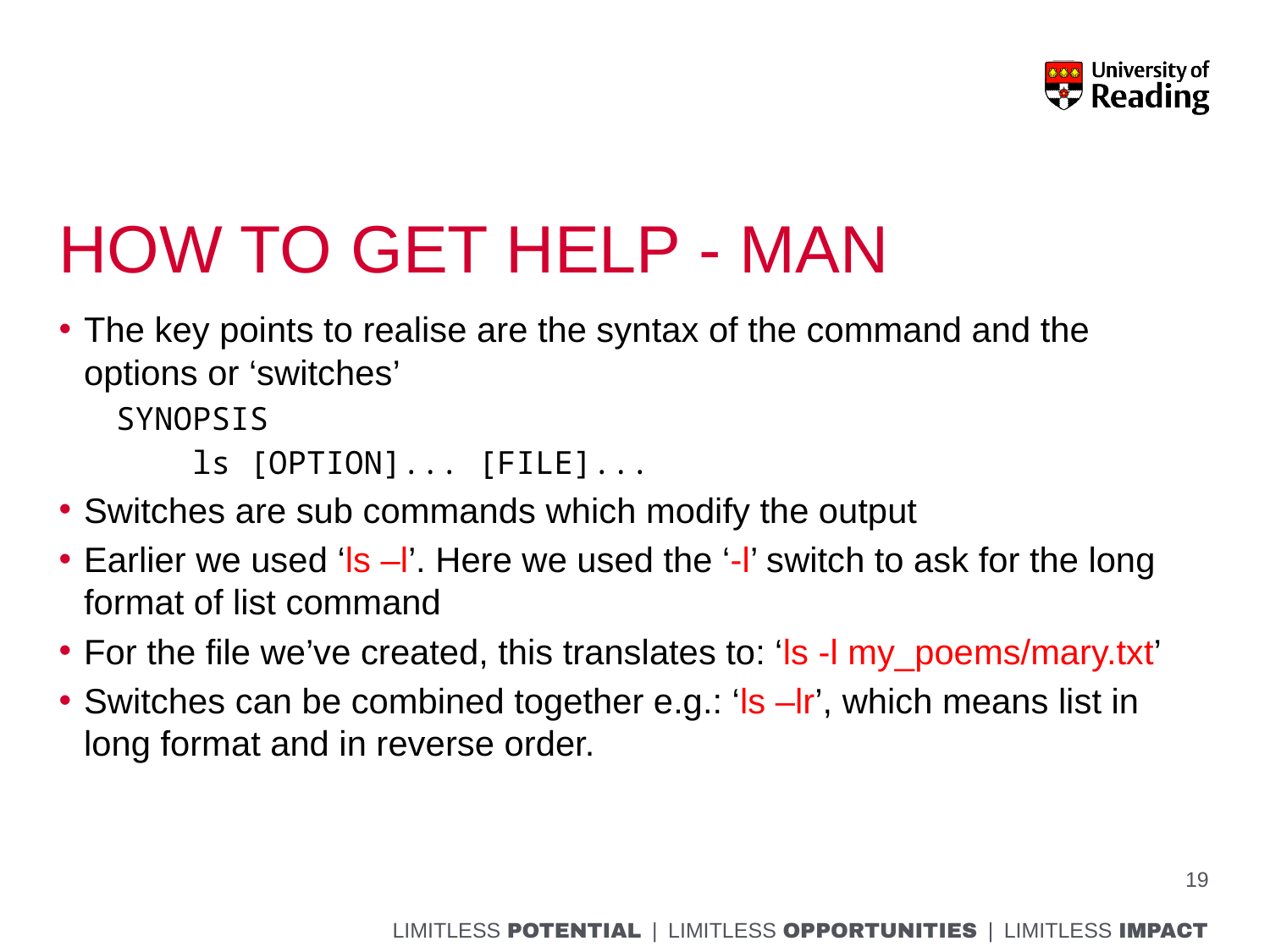

# How To get help - man
The key points to realise are the syntax of the command and the options or ‘switches’
   SYNOPSIS
       ls [OPTION]... [FILE]...
Switches are sub commands which modify the output
Earlier we used ‘ls –l’. Here we used the ‘-l’ switch to ask for the long format of list command
For the file we’ve created, this translates to: ‘ls -l my_poems/mary.txt’
Switches can be combined together e.g.: ‘ls –lr’, which means list in long format and in reverse order.

19